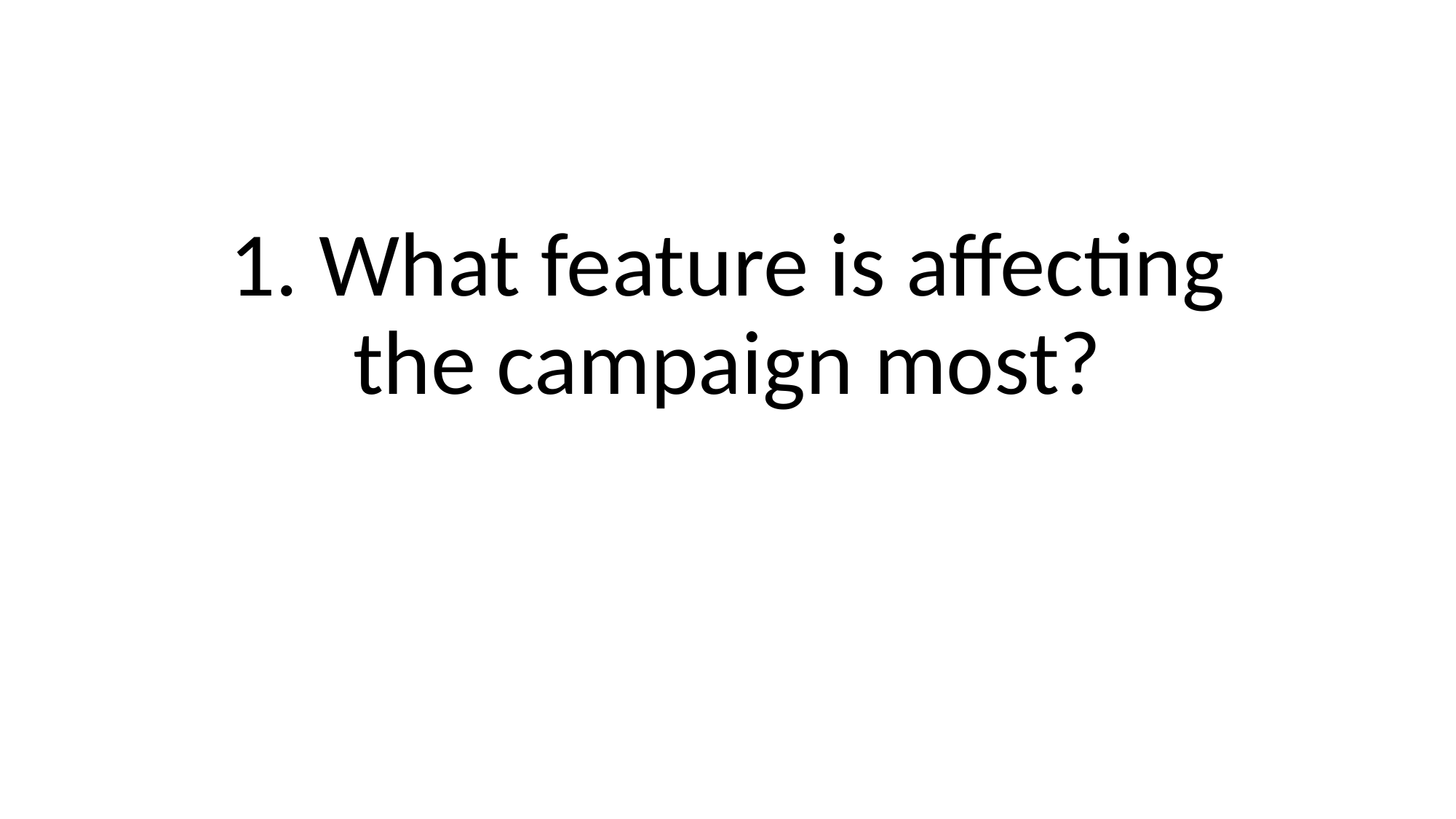

# 1. What feature is affecting the campaign most?